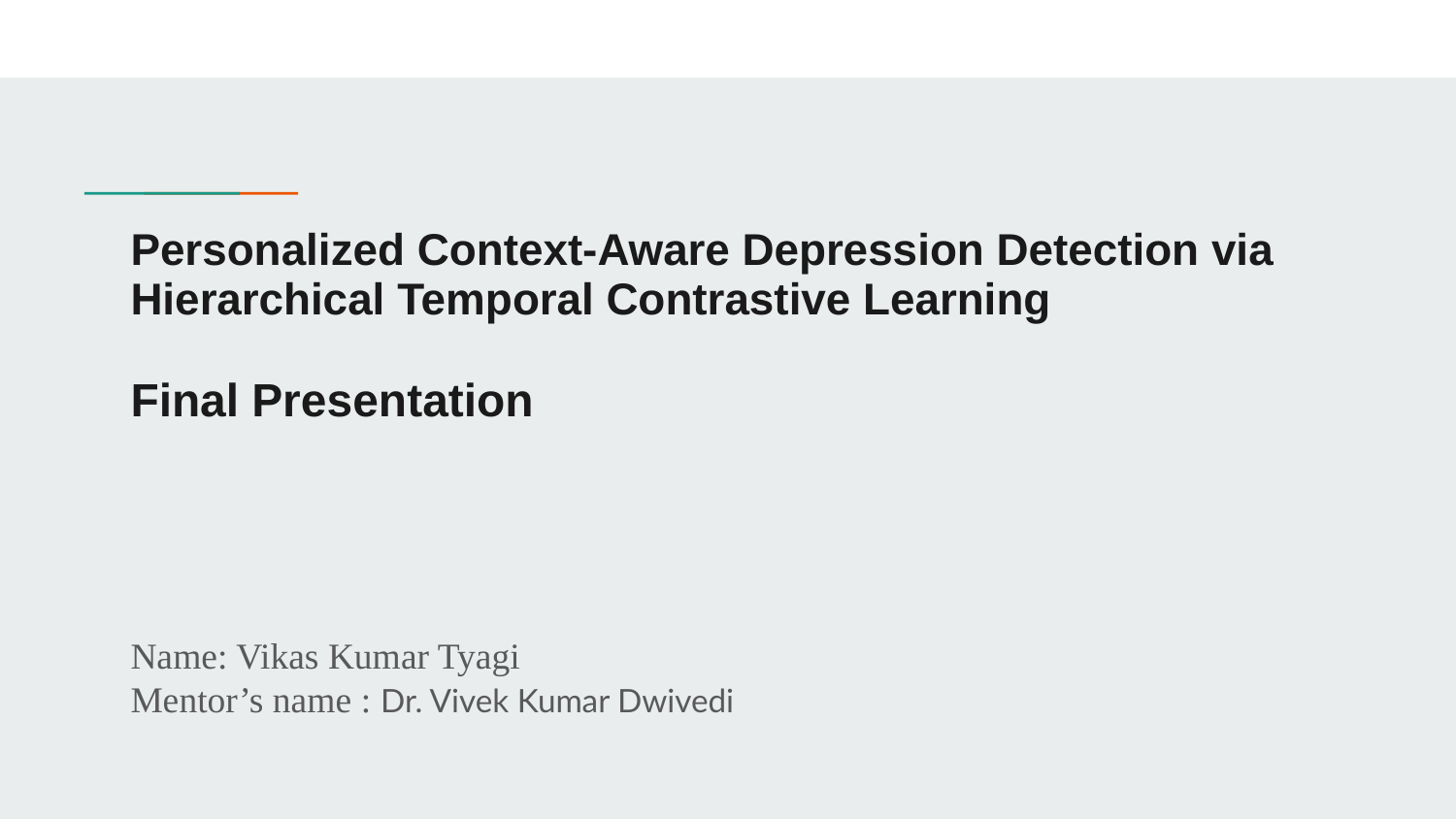

# Personalized Context-Aware Depression Detection via Hierarchical Temporal Contrastive Learning Final Presentation
Name: Vikas Kumar Tyagi
Mentor’s name : Dr. Vivek Kumar Dwivedi